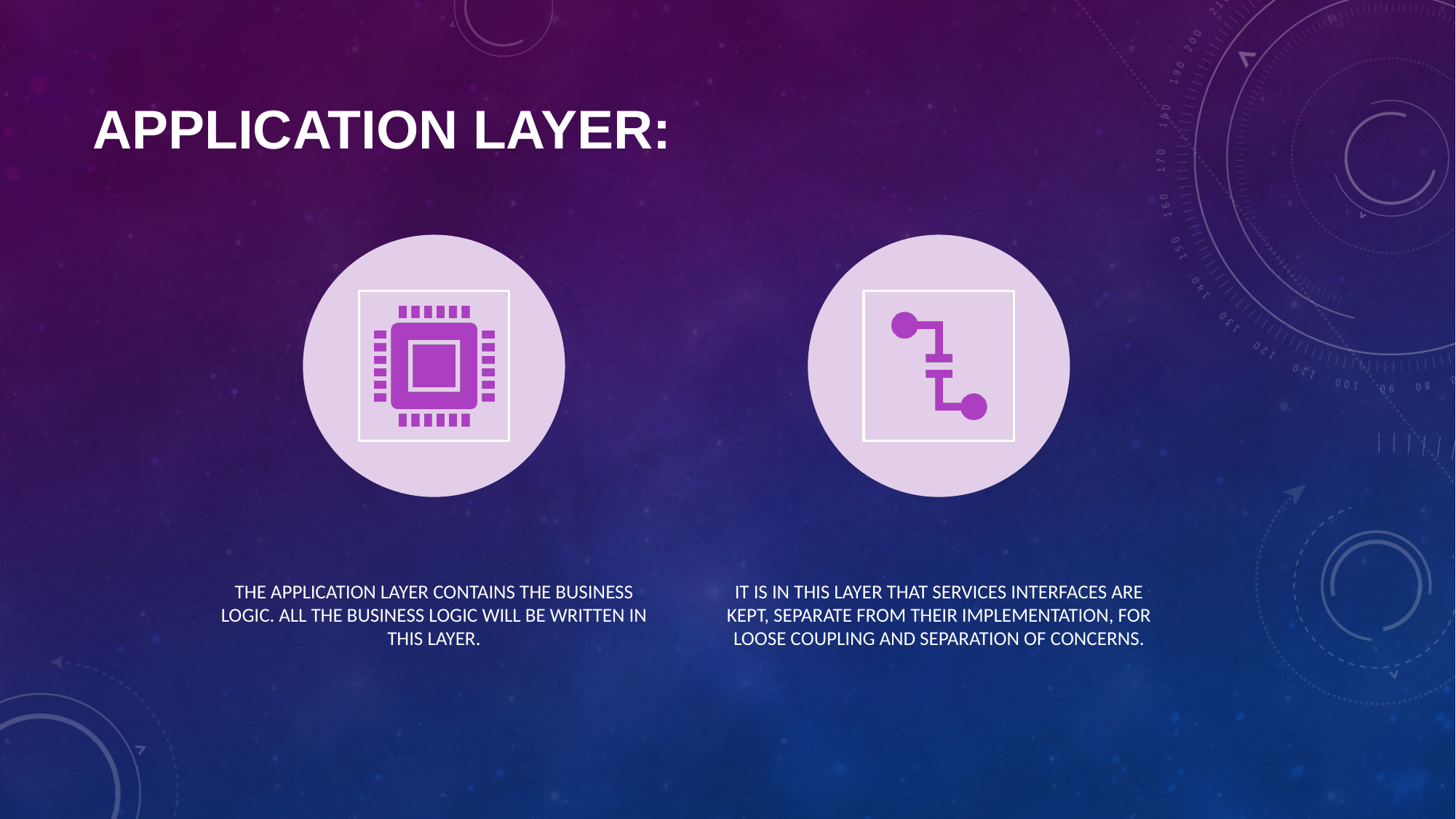

# Application Layer:

The application layer contains the business logic. All the business logic will be written in this layer.
It is in this layer that services interfaces are kept, separate from their implementation, for loose coupling and separation of concerns.